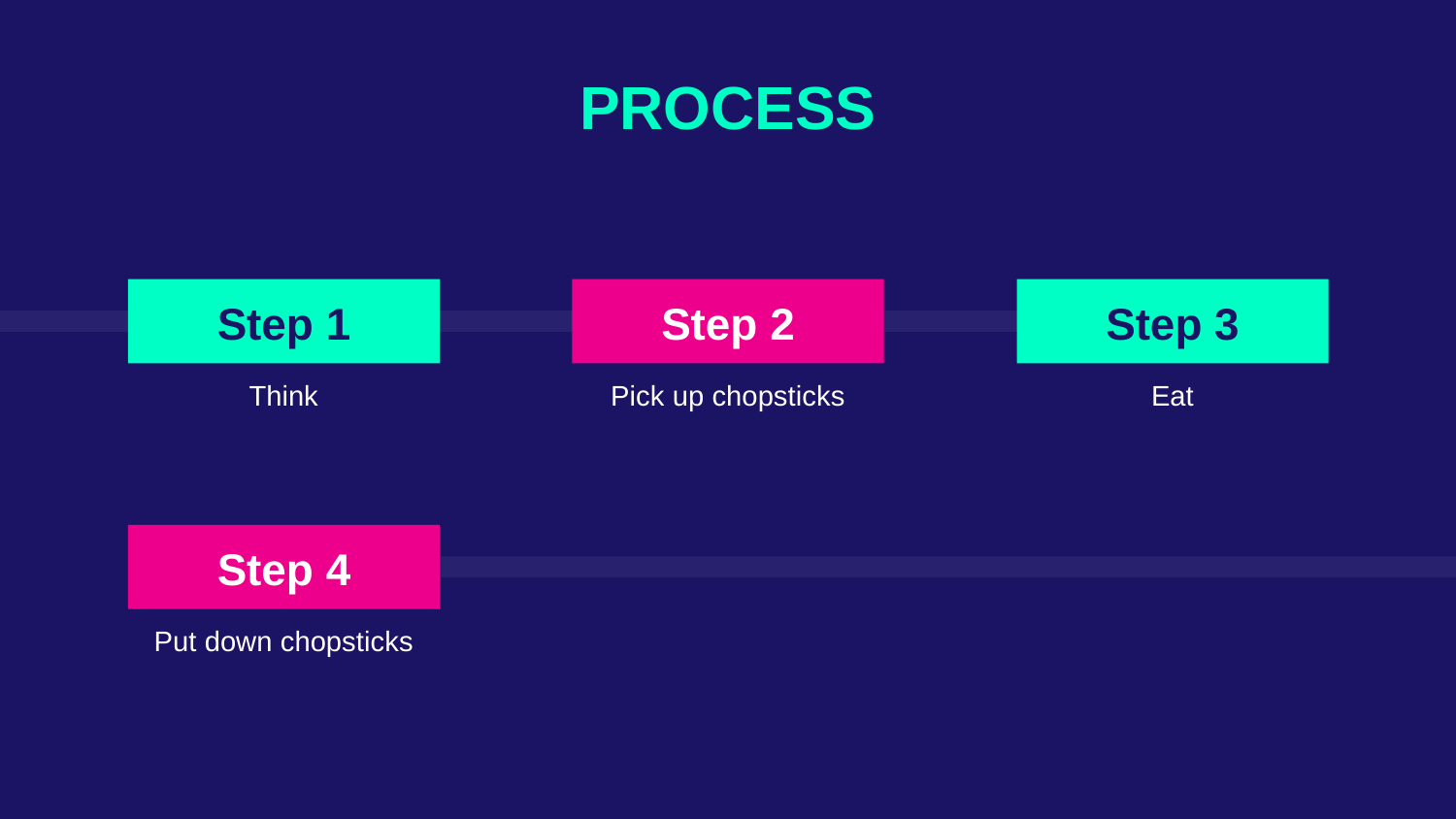

PROCESS
Step 1
Step 2
# Step 3
Think

Pick up chopsticks

Eat

Step 4
Put down chopsticks